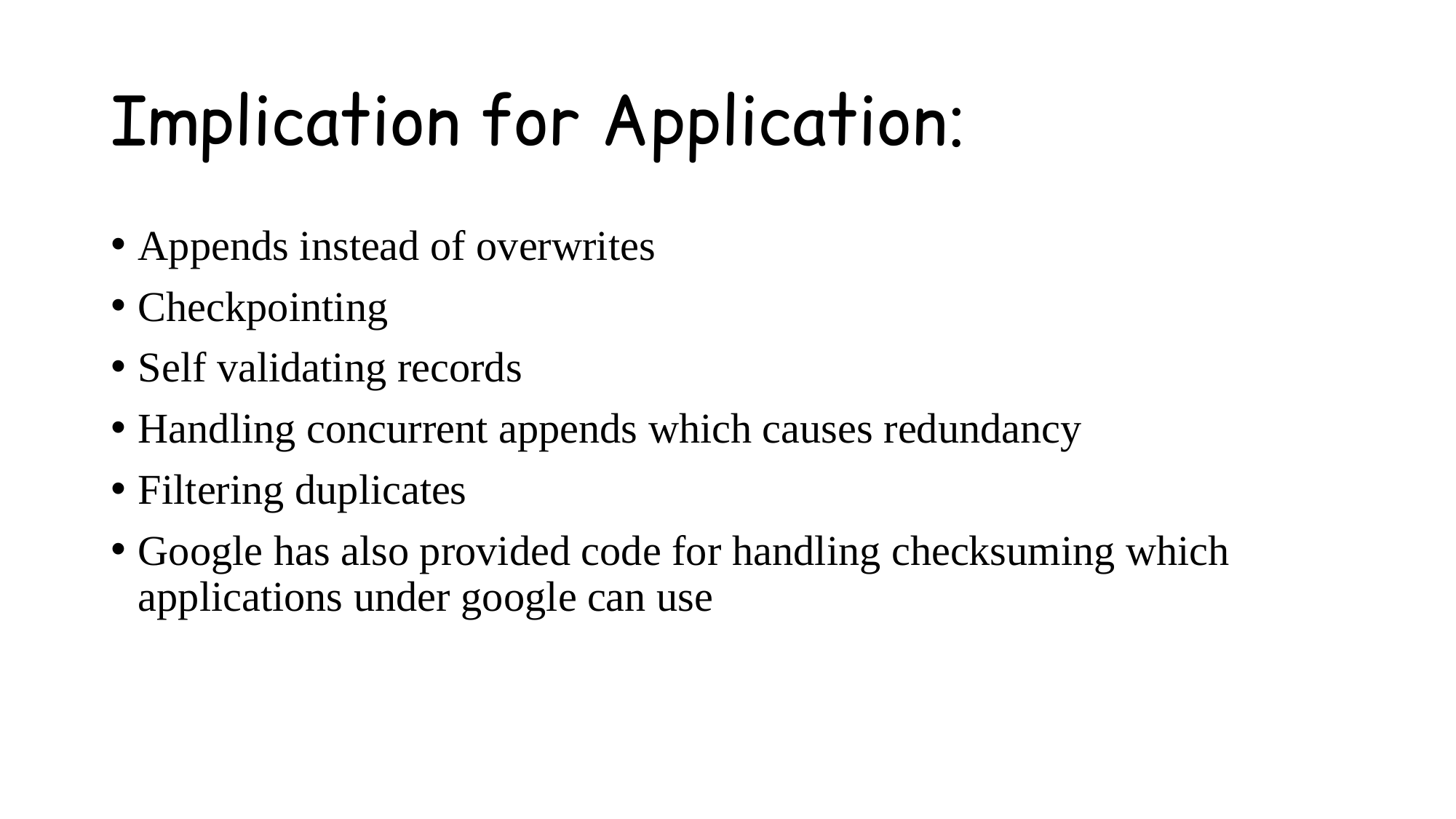

# Implication for Application:
Appends instead of overwrites
Checkpointing
Self validating records
Handling concurrent appends which causes redundancy
Filtering duplicates
Google has also provided code for handling checksuming which applications under google can use